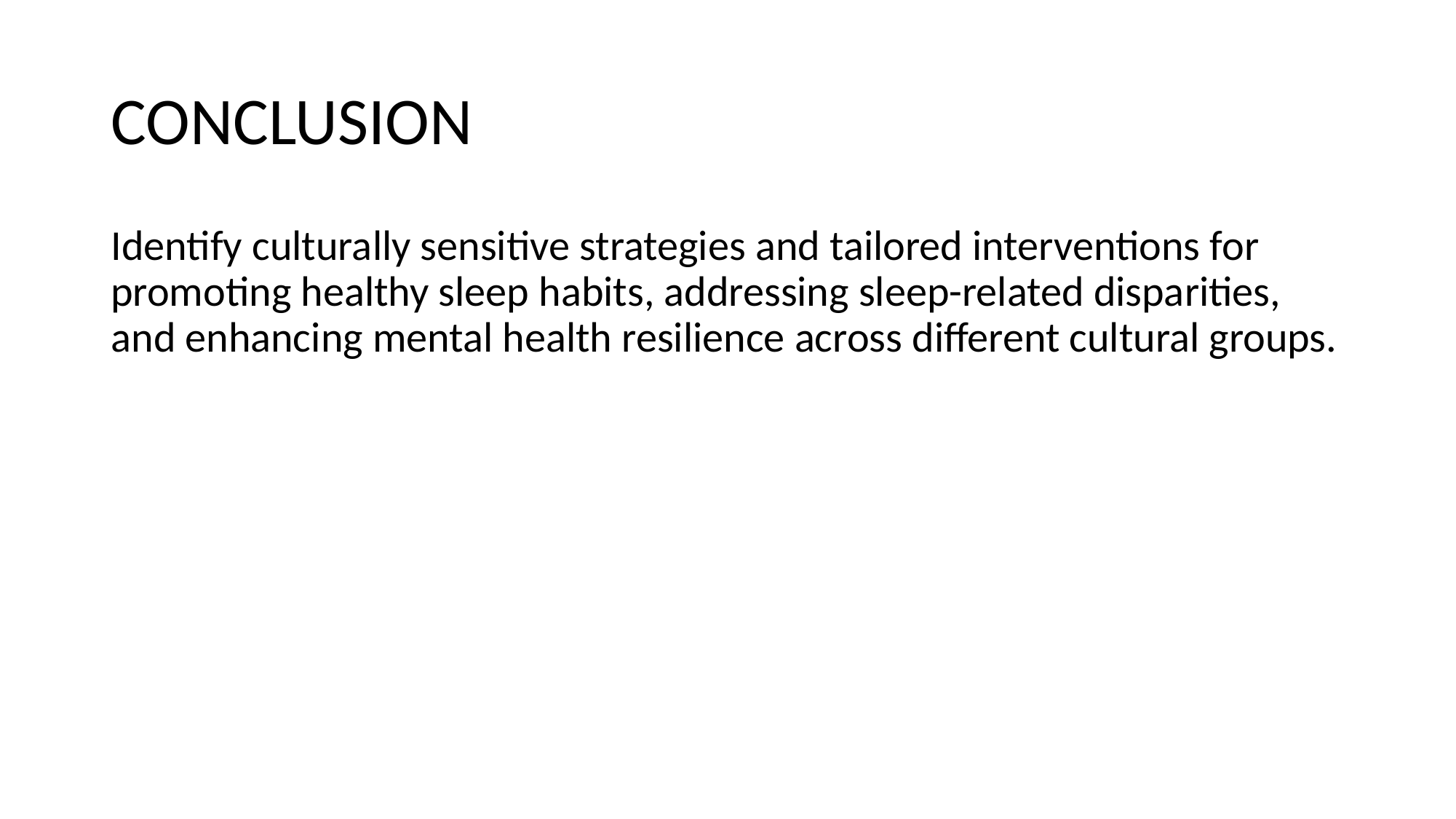

# CONCLUSION
Identify culturally sensitive strategies and tailored interventions for promoting healthy sleep habits, addressing sleep-related disparities, and enhancing mental health resilience across different cultural groups.